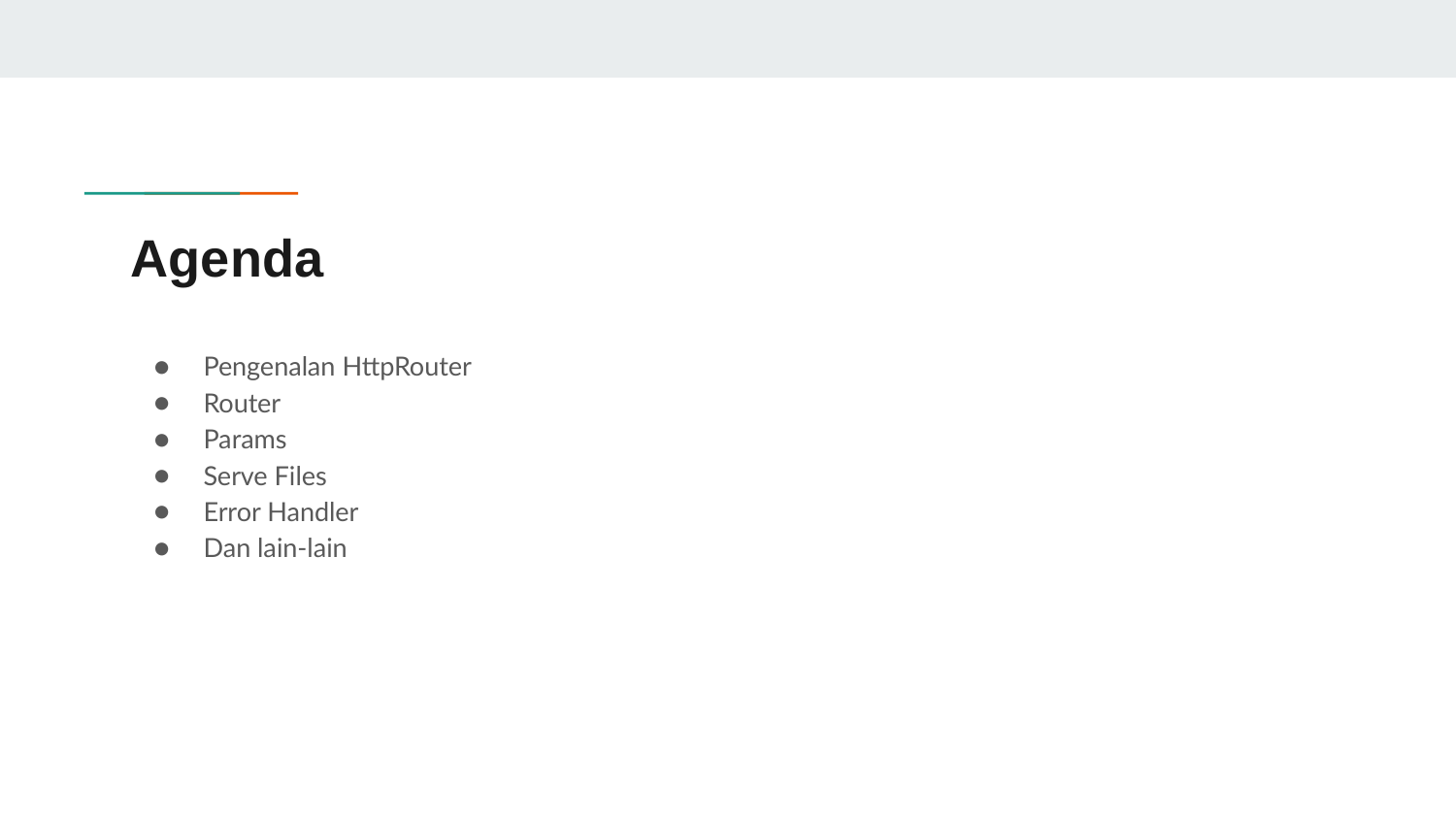

# Agenda
Pengenalan HttpRouter
Router
Params
Serve Files
Error Handler
Dan lain-lain